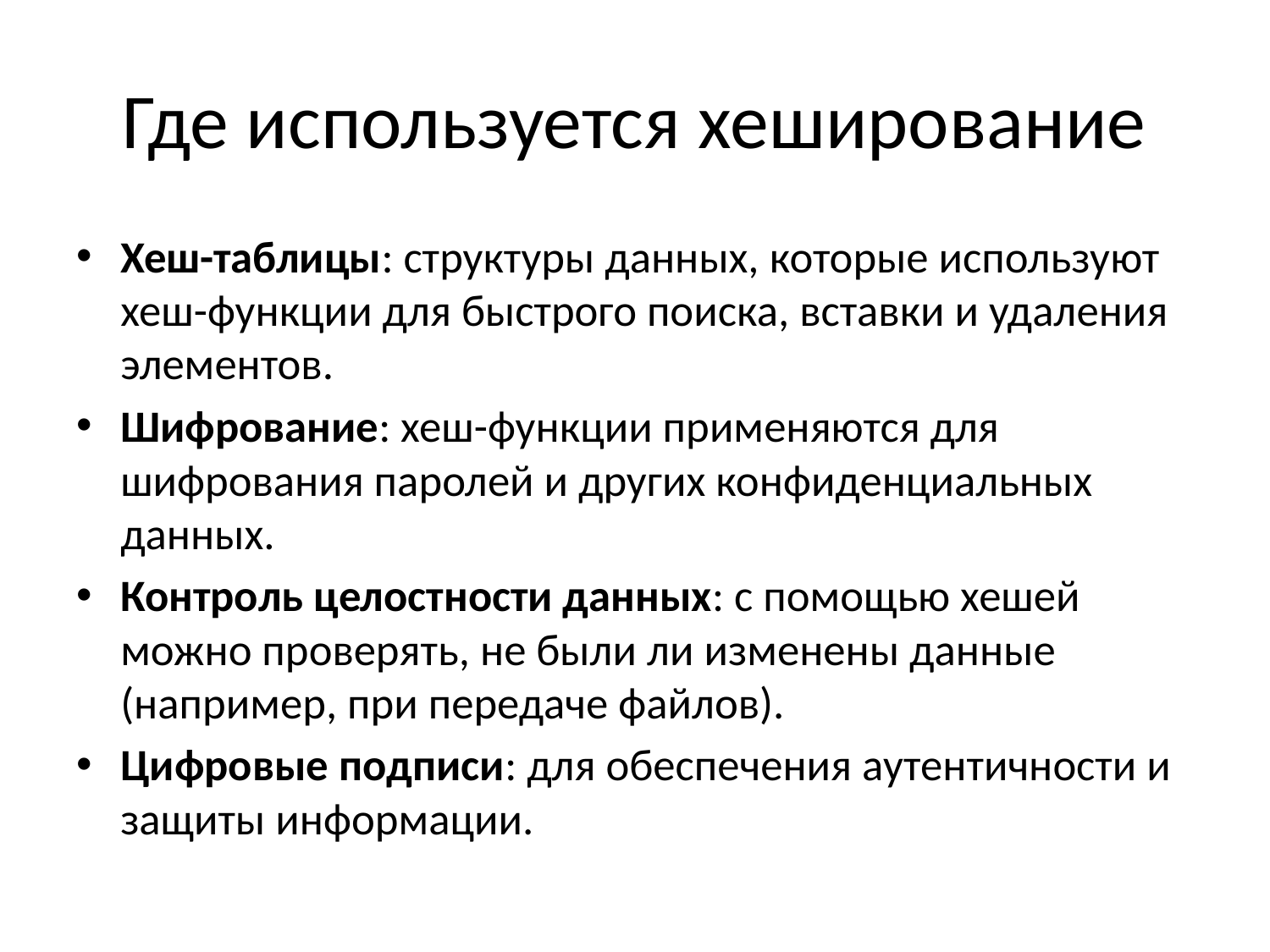

# Где используется хеширование
Хеш-таблицы: структуры данных, которые используют хеш-функции для быстрого поиска, вставки и удаления элементов.
Шифрование: хеш-функции применяются для шифрования паролей и других конфиденциальных данных.
Контроль целостности данных: с помощью хешей можно проверять, не были ли изменены данные (например, при передаче файлов).
Цифровые подписи: для обеспечения аутентичности и защиты информации.